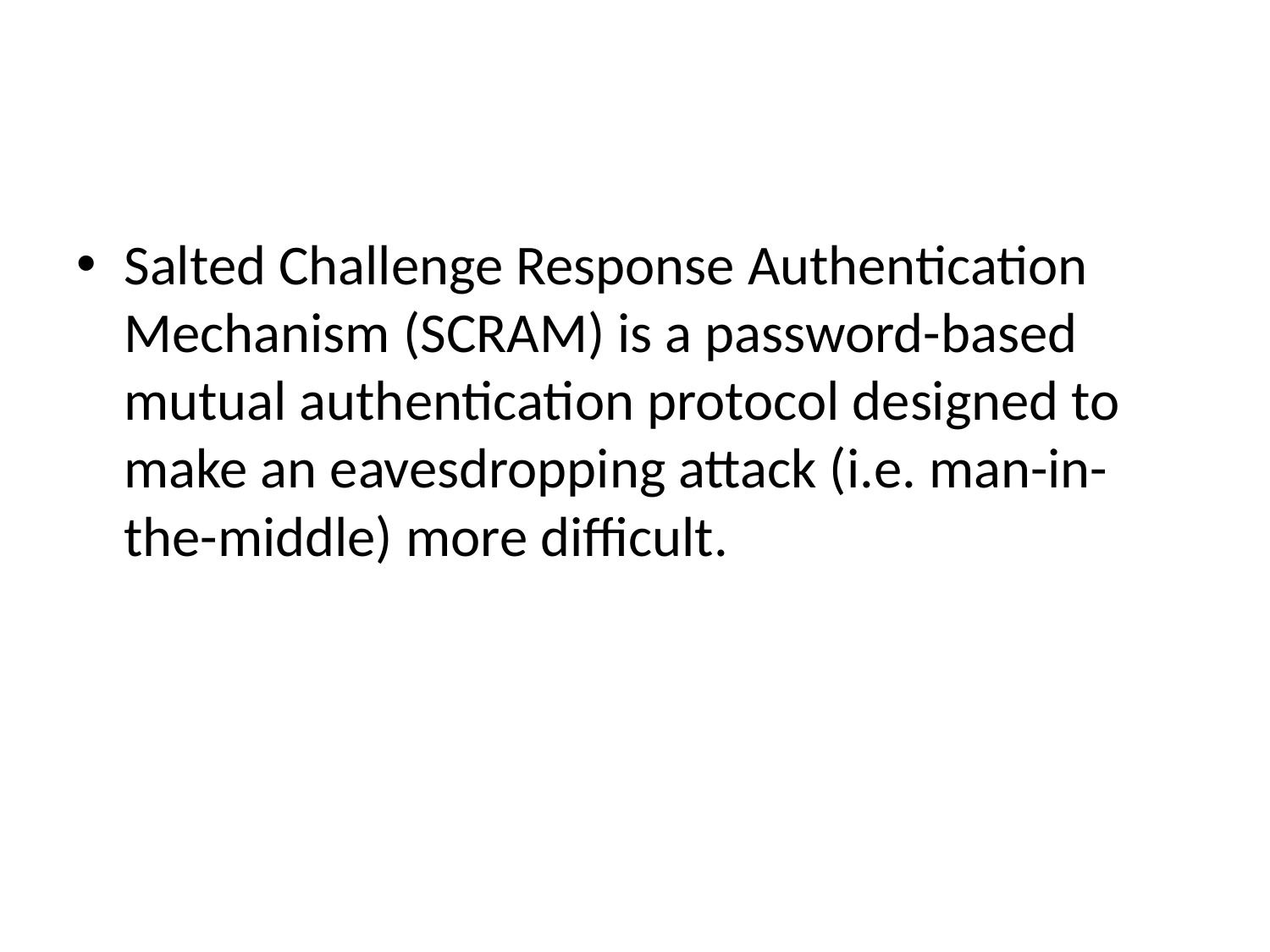

#
Salted Challenge Response Authentication Mechanism (SCRAM) is a password-based mutual authentication protocol designed to make an eavesdropping attack (i.e. man-in-the-middle) more difficult.